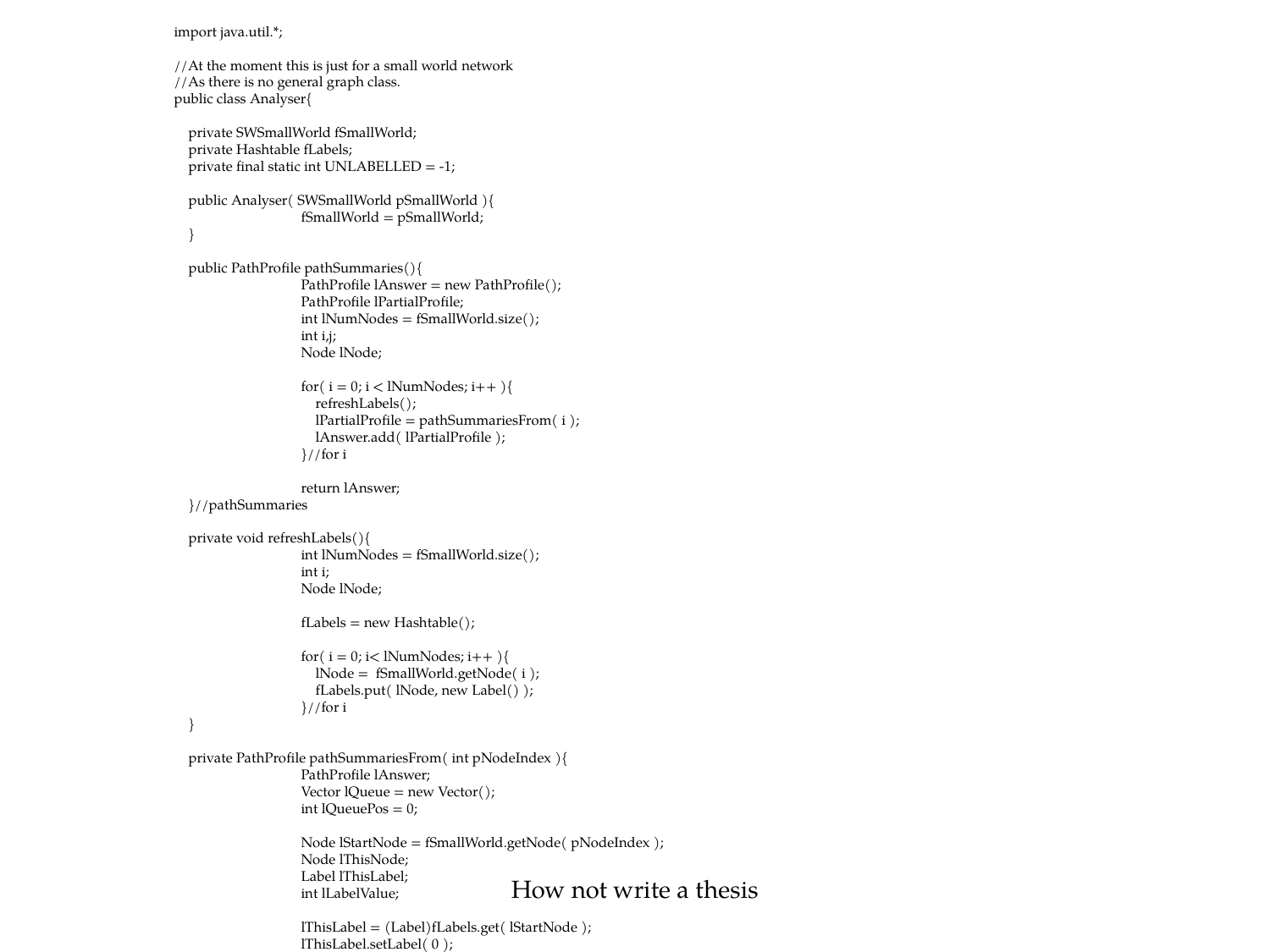

import java.util.*;

//At the moment this is just for a small world network
//As there is no general graph class.
public class Analyser{

    private SWSmallWorld fSmallWorld;
    private Hashtable fLabels;
    private final static int UNLABELLED = -1;

    public Analyser( SWSmallWorld pSmallWorld ){
	fSmallWorld = pSmallWorld;
    }

    public PathProfile pathSummaries(){
	PathProfile lAnswer = new PathProfile();
	PathProfile lPartialProfile;
	int lNumNodes = fSmallWorld.size();
	int i,j;
	Node lNode;

	for( i = 0; i < lNumNodes; i++ ){
	    refreshLabels();
	    lPartialProfile = pathSummariesFrom( i );
	    lAnswer.add( lPartialProfile );
	}//for i

	return lAnswer;
    }//pathSummaries

    private void refreshLabels(){
	int lNumNodes = fSmallWorld.size();
	int i;
	Node lNode;

	fLabels = new Hashtable();

	for( i = 0; i< lNumNodes; i++ ){
	    lNode =  fSmallWorld.getNode( i );
	    fLabels.put( lNode, new Label() );
	}//for i
    }

    private PathProfile pathSummariesFrom( int pNodeIndex ){
	PathProfile lAnswer;
	Vector lQueue = new Vector();
	int lQueuePos = 0;

	Node lStartNode = fSmallWorld.getNode( pNodeIndex );
	Node lThisNode;
	Label lThisLabel;
	int lLabelValue;

	lThisLabel = (Label)fLabels.get( lStartNode );
	lThisLabel.setLabel( 0 );

	addNodesToQueue( lQueue, lStartNode );

	//Assume at least one element goes on here!
	while( lQueuePos < lQueue.size() ){
	    lThisNode = (Node) lQueue.elementAt( lQueuePos );
	    addNodesToQueue( lQueue, lThisNode );
	    lQueuePos++;
	}//while

	lAnswer = generateProfile( pNodeIndex );
	return lAnswer;
    }//pathSummaries

    private void addNodesToQueue( Vector pQueue, Node pNode ){
	EdgeList lEdges = pNode.getOutEdges();
	int lCurrentDistance;
	int lNumEdges = lEdges.size();
	int lEdgeCount;
	Node lEndNode;
	Edge lThisEdge;
	Label lThisLabel;
	int lLabelValue;

	lThisLabel = (Label) fLabels.get( pNode );
	lCurrentDistance = lThisLabel.getLabel();

	for( lEdgeCount = 0; lEdgeCount < lNumEdges; lEdgeCount++ ){
	    lThisEdge = lEdges.elementAt( lEdgeCount );
	    lEndNode = lThisEdge.getEnd();
	    lThisLabel = (Label) fLabels.get( lEndNode );
	    lLabelValue = lThisLabel.getLabel();
	    if( lLabelValue == UNLABELLED ){
		lThisLabel.setLabel( lCurrentDistance + 1 );
		pQueue.add( lEndNode );
	    }//if lLabelValue
	}//for lEdgeCount
    }//addNodesToQueue

    private PathProfile generateProfile( int pStartNode ){
	PathProfile lAnswer = new PathProfile();
	int lNumNodes = fSmallWorld.size();
	int lNodeCount;
	Node lThisNode;
	Label lThisLabel;
	int lLabelValue;
	PathSummary lSummary;

	for( lNodeCount = 0; lNodeCount < lNumNodes; lNodeCount++ ){
	    lThisNode = fSmallWorld.getNode( lNodeCount );
	    lThisLabel = (Label) fLabels.get( lThisNode );
	    lLabelValue = lThisLabel.getLabel();
	    lSummary = new PathSummary( pStartNode, lNodeCount, lLabelValue );
	    lAnswer.add( lSummary );
	}//for lNodeCount

	return lAnswer;
    }//generateSummaries

    private class Label{

	private int fLabel;

	public Label(){
	    fLabel = UNLABELLED;
	}

	public boolean isUnlabelled(){
	    return ( fLabel == UNLABELLED );
	}

	public int getLabel(){
	    return fLabel;
	}

	public void setLabel(int pLabel ){
	    fLabel = pLabel;
	}
    }//class LabelledNode

}

How not write a thesis